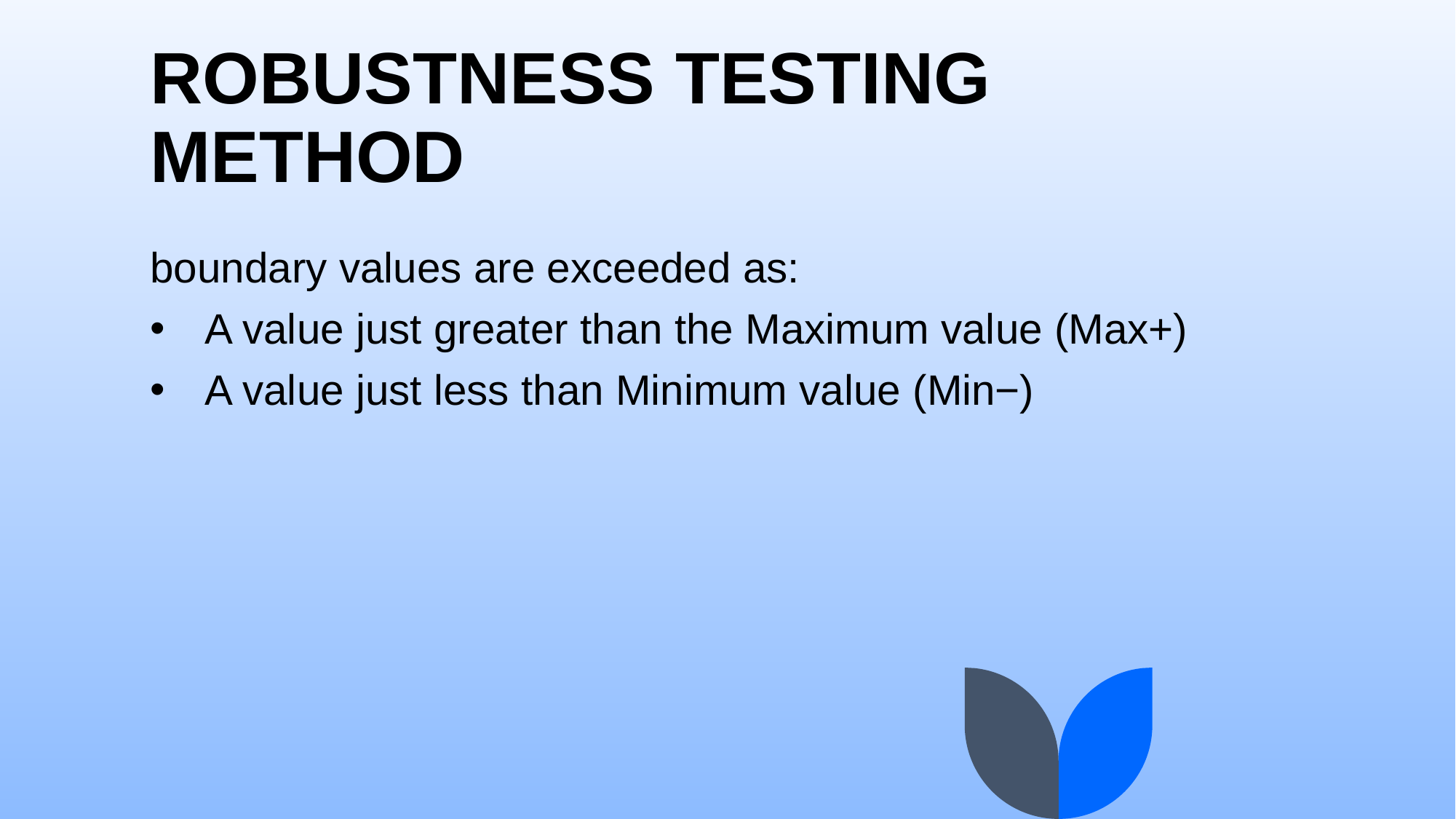

# ROBUSTNESS TESTING METHOD
boundary values are exceeded as:
A value just greater than the Maximum value (Max+)
A value just less than Minimum value (Min−)
9